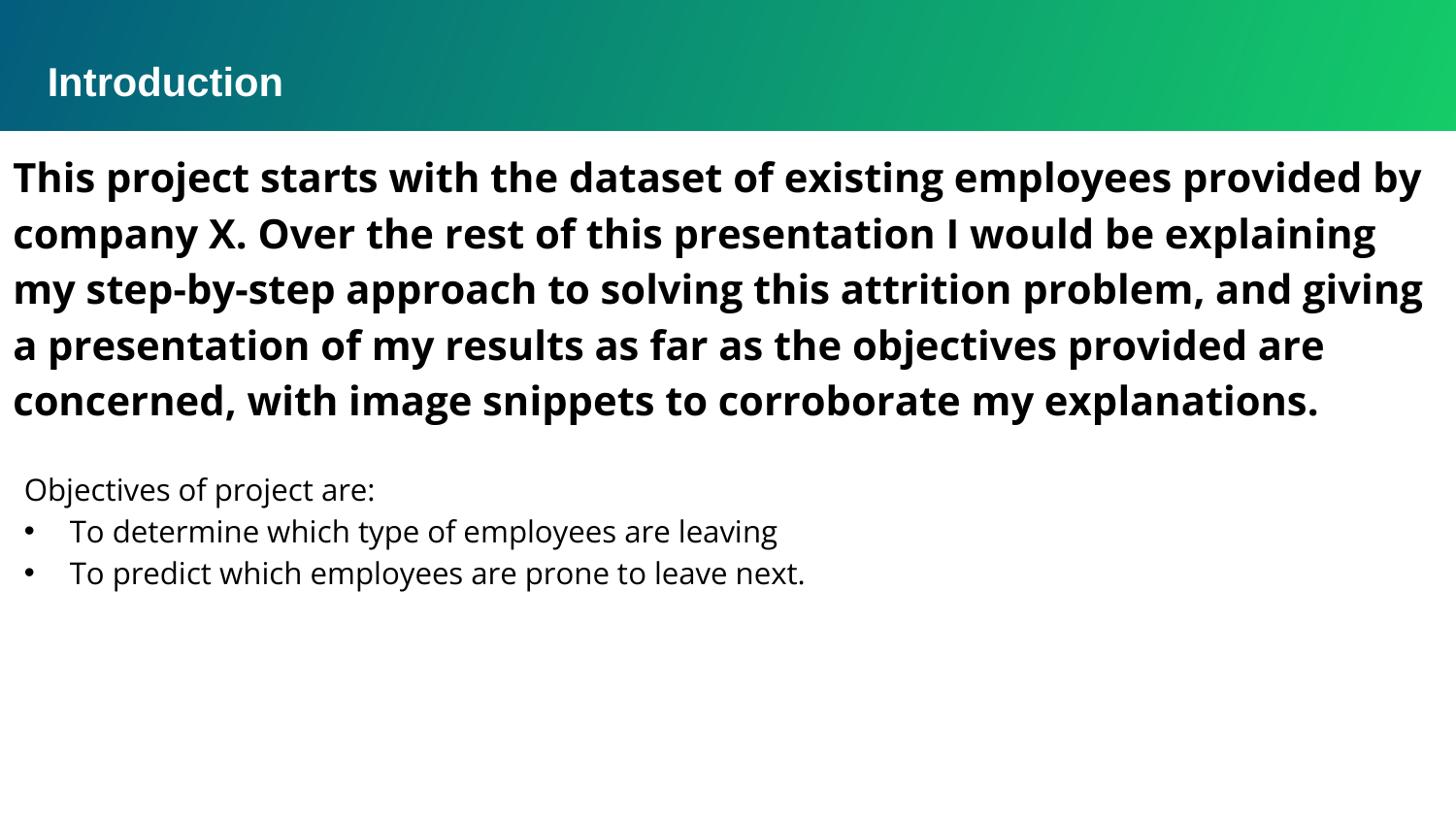

Introduction
This project starts with the dataset of existing employees provided by company X. Over the rest of this presentation I would be explaining my step-by-step approach to solving this attrition problem, and giving a presentation of my results as far as the objectives provided are concerned, with image snippets to corroborate my explanations.
Objectives of project are:
To determine which type of employees are leaving
To predict which employees are prone to leave next.